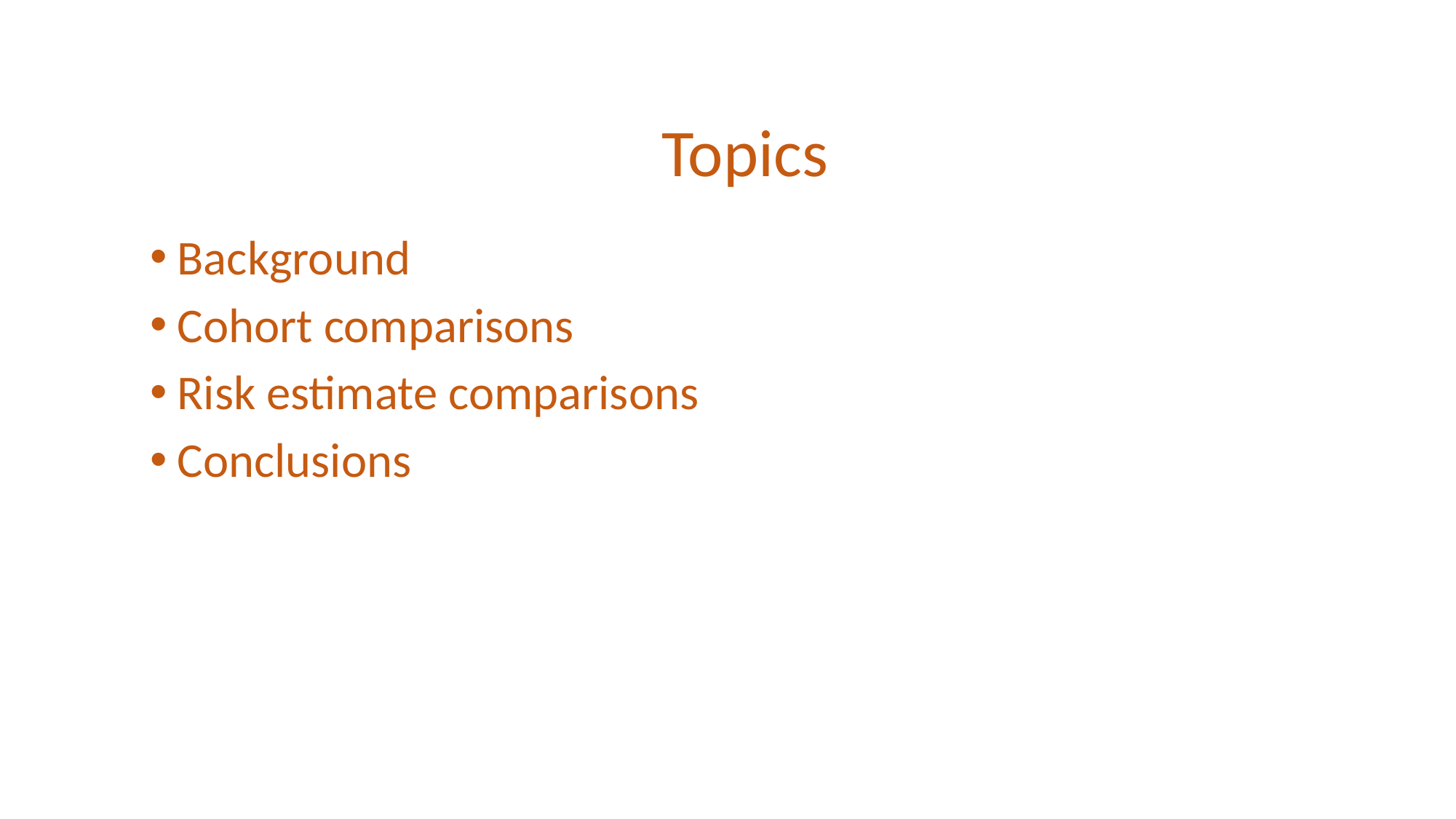

Topics
Background
Cohort comparisons
Risk estimate comparisons
Conclusions

Outline